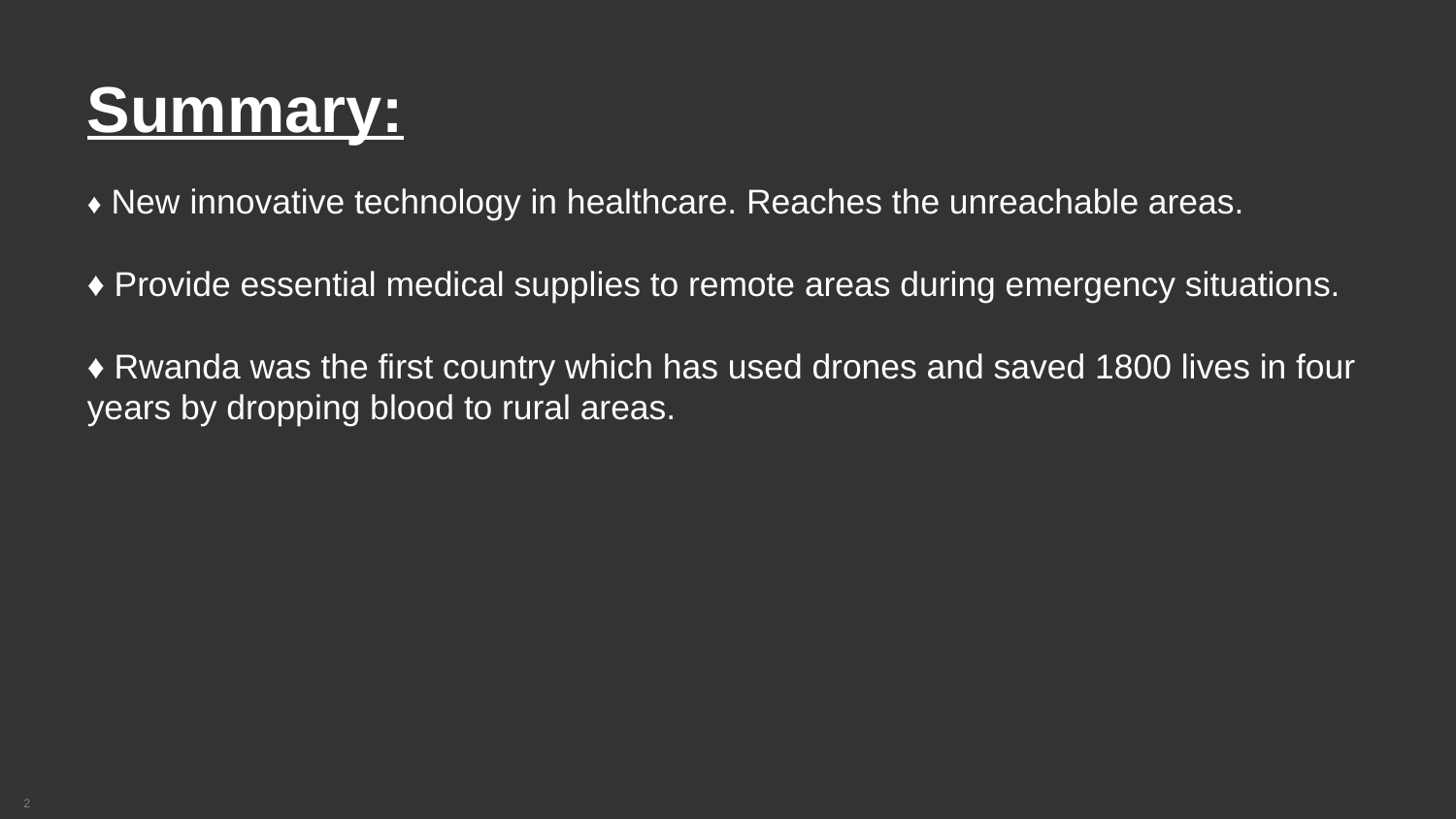

Summary:

♦ New innovative technology in healthcare. Reaches the unreachable areas.

♦ Provide essential medical supplies to remote areas during emergency situations.

♦ Rwanda was the first country which has used drones and saved 1800 lives in four years by dropping blood to rural areas.